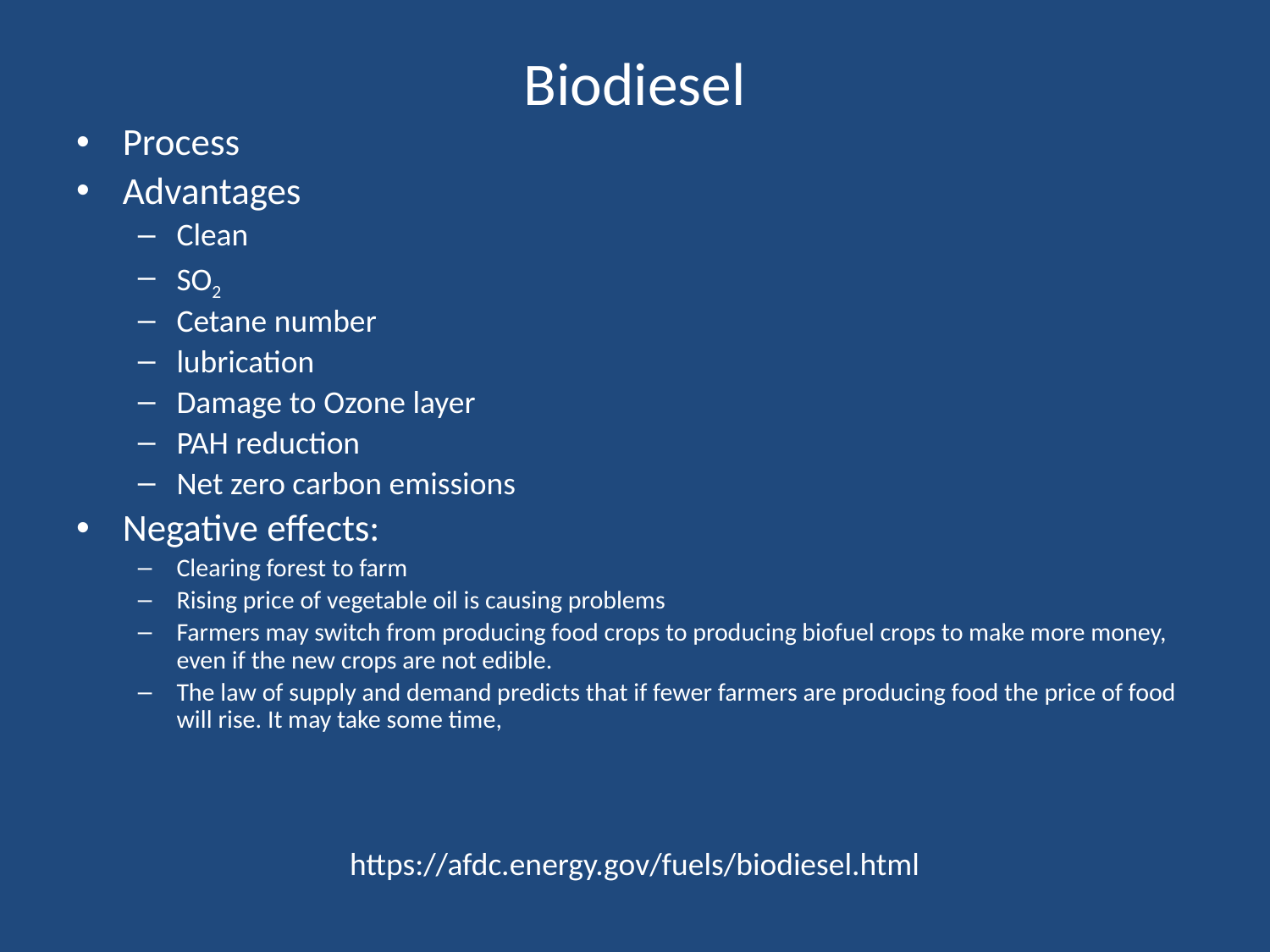

# Biodiesel
Process
Advantages
Clean
SO2
Cetane number
lubrication
Damage to Ozone layer
PAH reduction
Net zero carbon emissions
Negative effects:
Clearing forest to farm
Rising price of vegetable oil is causing problems
Farmers may switch from producing food crops to producing biofuel crops to make more money, even if the new crops are not edible.
The law of supply and demand predicts that if fewer farmers are producing food the price of food will rise. It may take some time,
https://afdc.energy.gov/fuels/biodiesel.html